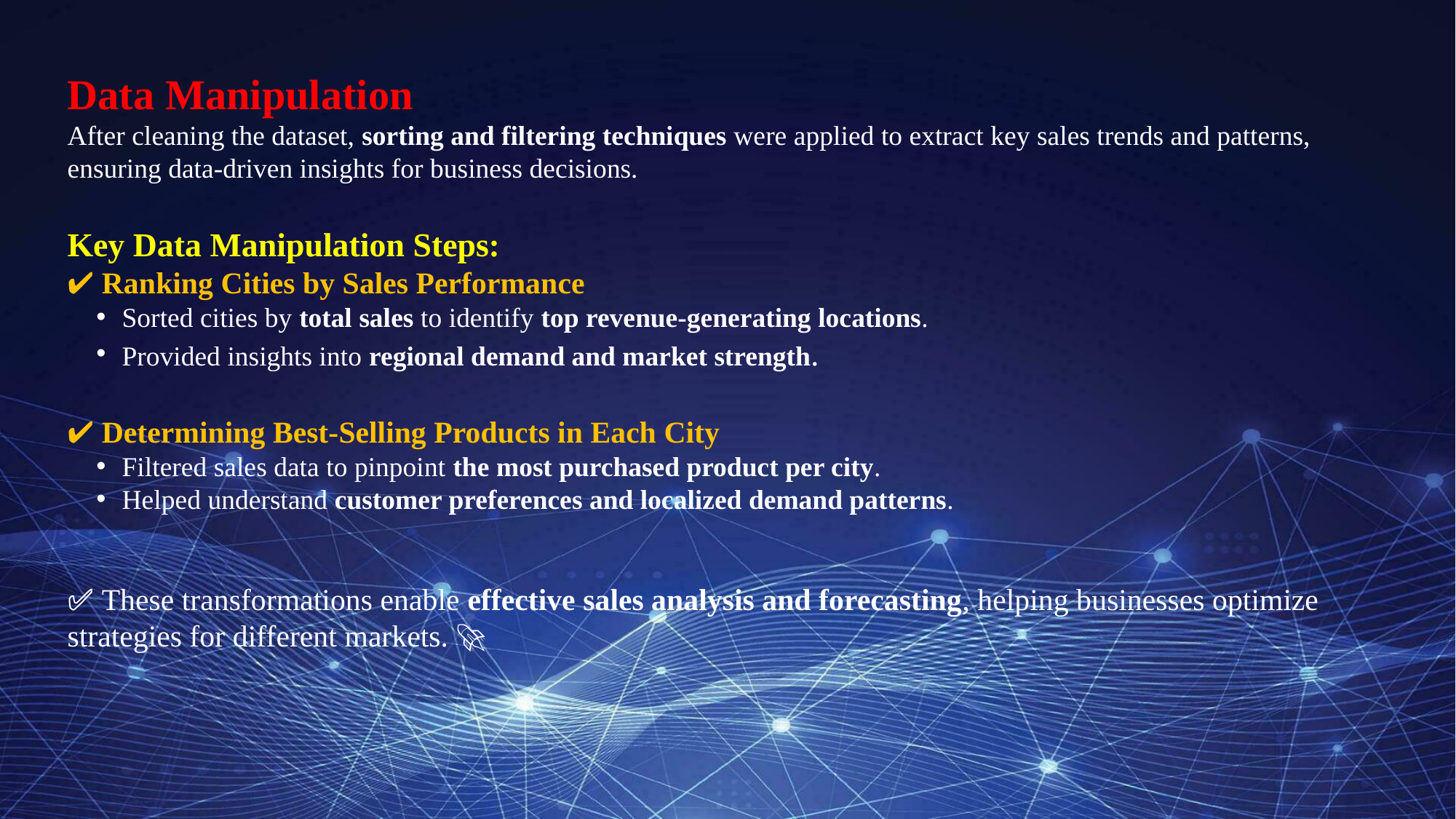

Data Manipulation
After cleaning the dataset, sorting and filtering techniques were applied to extract key sales trends and patterns, ensuring data-driven insights for business decisions.

Key Data Manipulation Steps:
✔ Ranking Cities by Sales Performance
Sorted cities by total sales to identify top revenue-generating locations.
Provided insights into regional demand and market strength.

✔ Determining Best-Selling Products in Each City
Filtered sales data to pinpoint the most purchased product per city.
Helped understand customer preferences and localized demand patterns.

✅ These transformations enable effective sales analysis and forecasting, helping businesses optimize strategies for different markets. 🚀